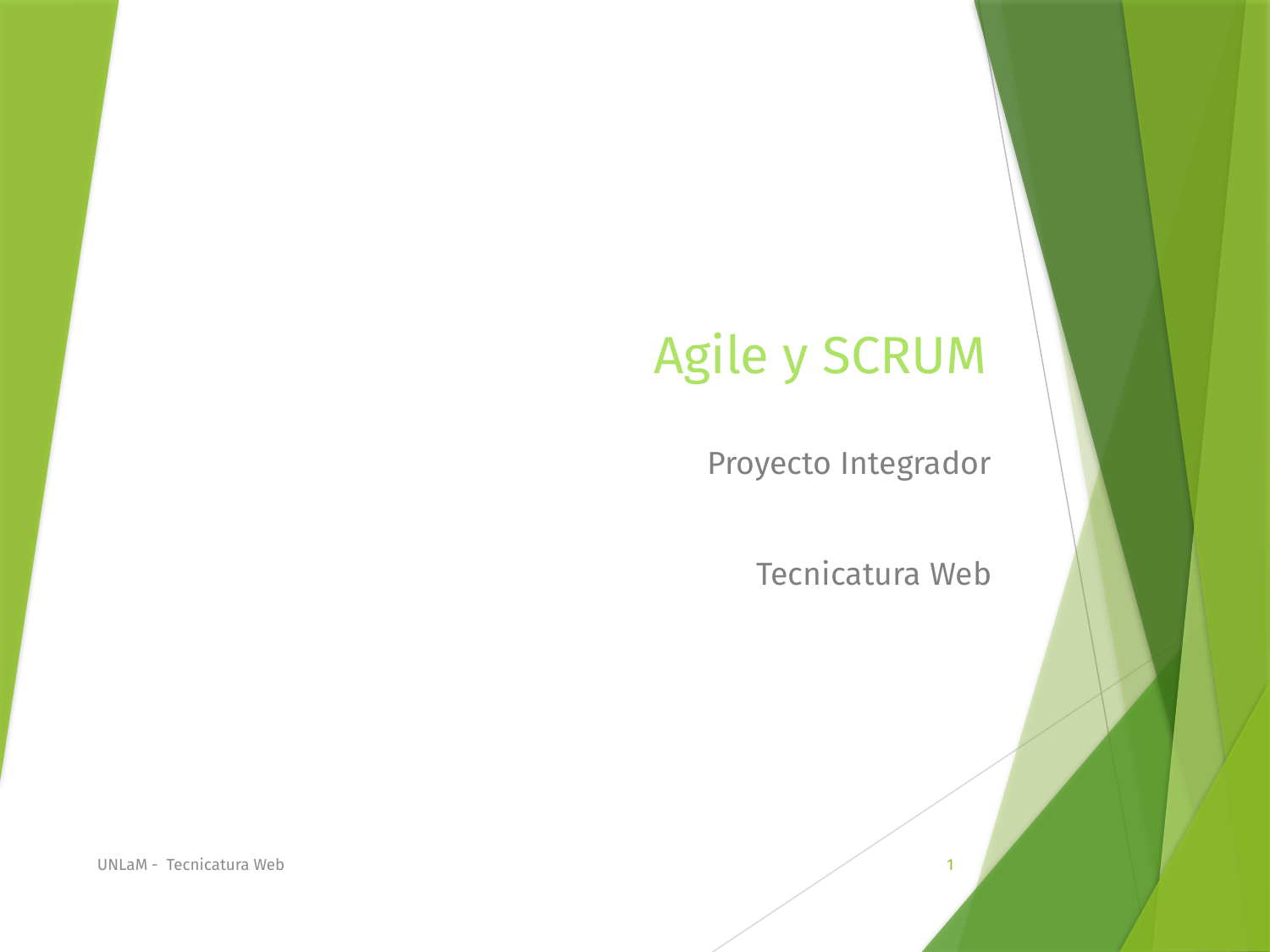

# Agile y SCRUM
Proyecto Integrador

Tecnicatura Web
UNLaM -  Tecnicatura Web
1